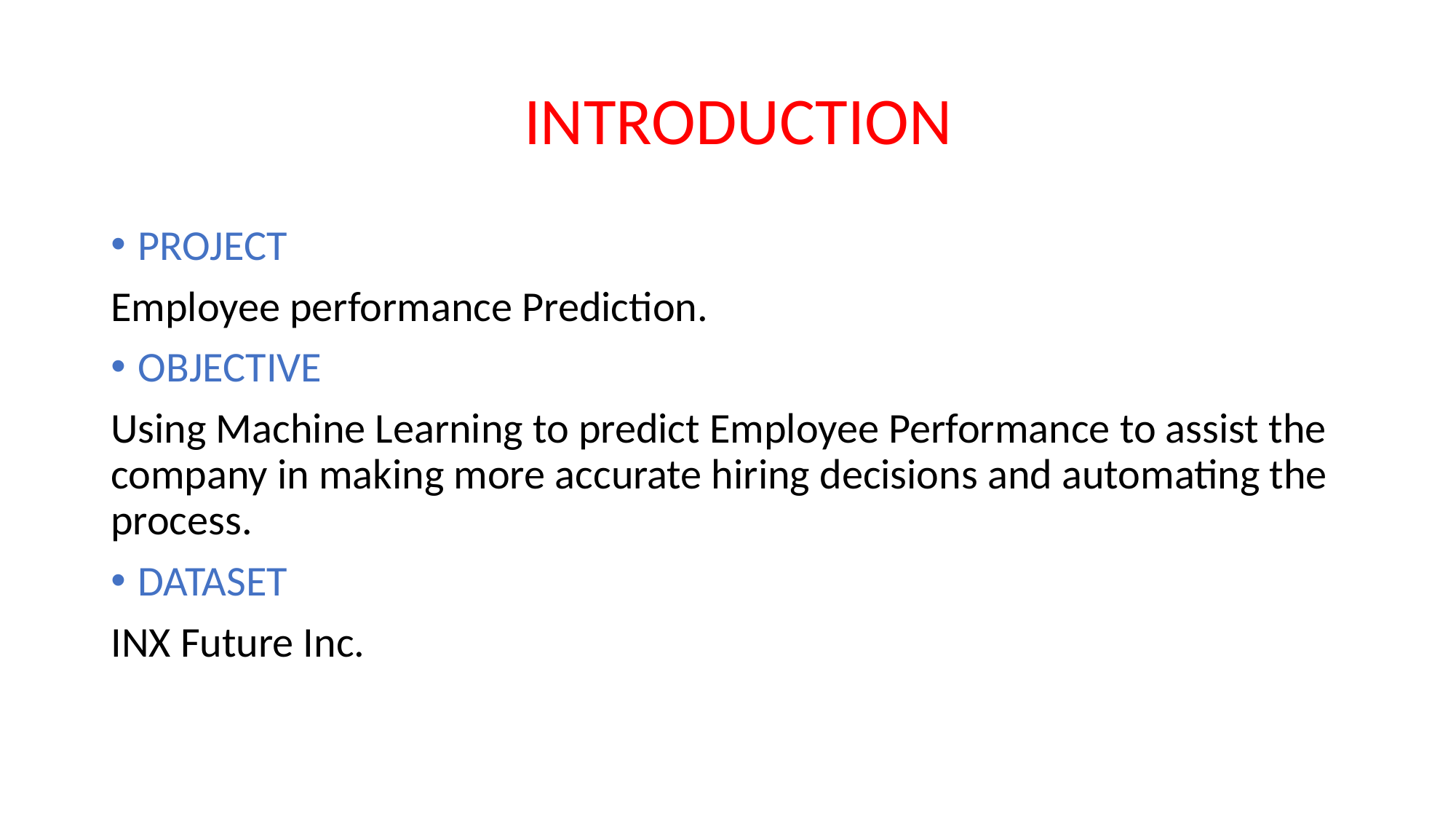

# INTRODUCTION
PROJECT
Employee performance Prediction.
OBJECTIVE
Using Machine Learning to predict Employee Performance to assist the company in making more accurate hiring decisions and automating the process.
DATASET
INX Future Inc.